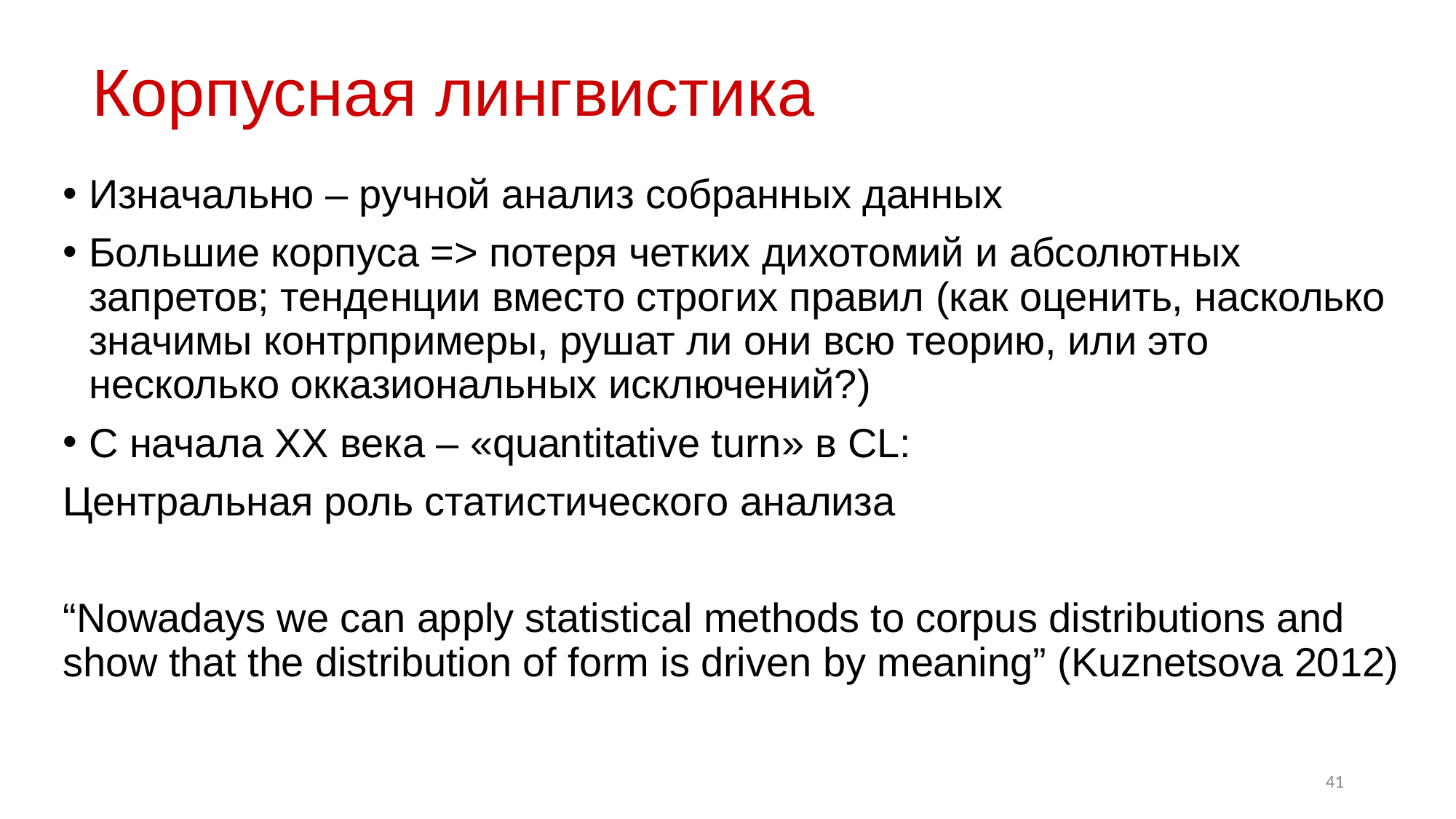

# Корпусная лингвистика
Изначально – ручной анализ собранных данных
Большие корпуса => потеря четких дихотомий и абсолютных запретов; тенденции вместо строгих правил (как оценить, насколько значимы контрпримеры, рушат ли они всю теорию, или это несколько окказиональных исключений?)
С начала XX века – «quantitative turn» в CL:
Центральная роль статистического анализа

“Nowadays we can apply statistical methods to corpus distributions and show that the distribution of form is driven by meaning” (Kuznetsova 2012)
41